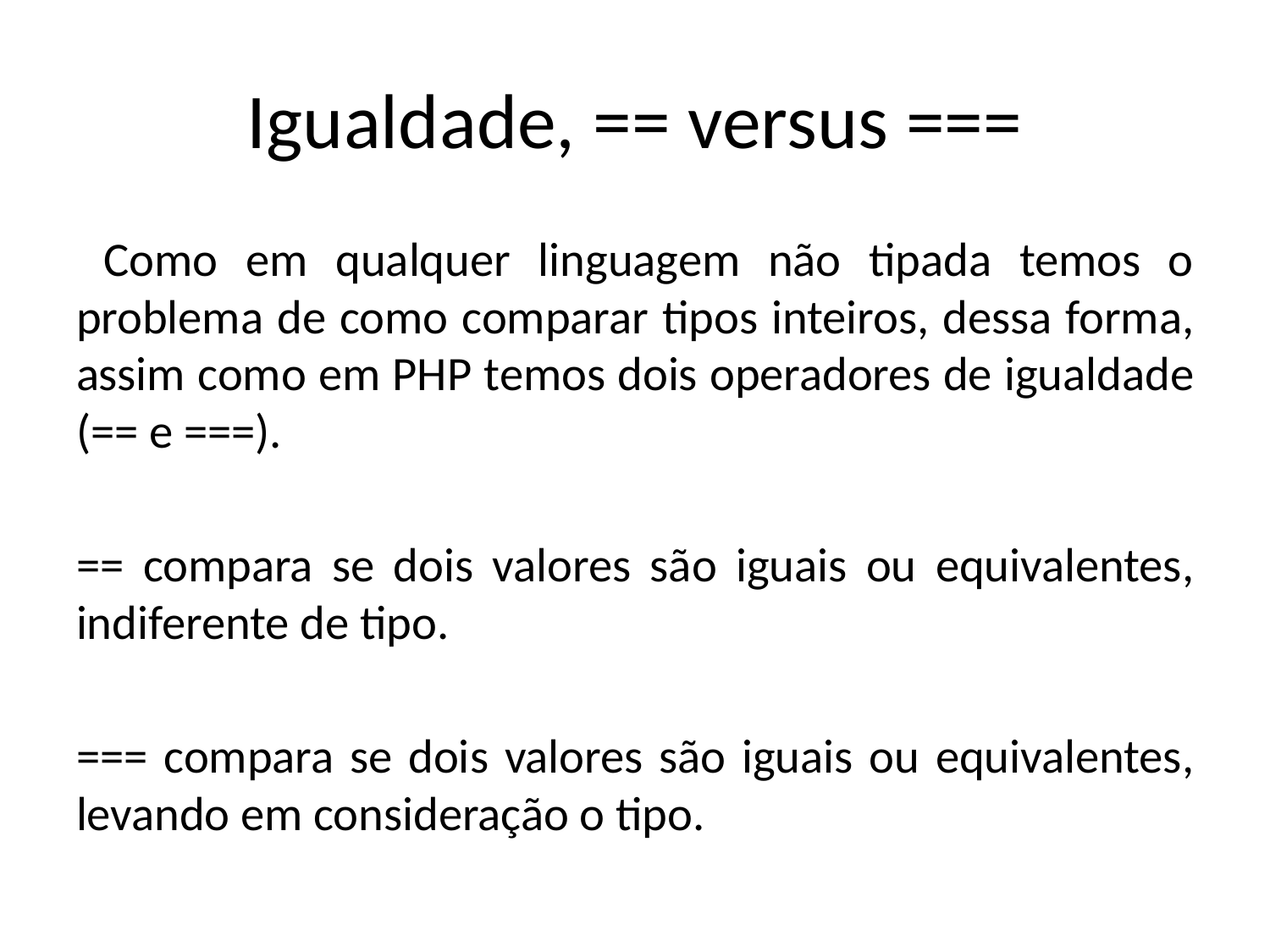

# Igualdade, == versus ===
 Como em qualquer linguagem não tipada temos o problema de como comparar tipos inteiros, dessa forma, assim como em PHP temos dois operadores de igualdade (== e ===).

== compara se dois valores são iguais ou equivalentes, indiferente de tipo.

=== compara se dois valores são iguais ou equivalentes, levando em consideração o tipo.